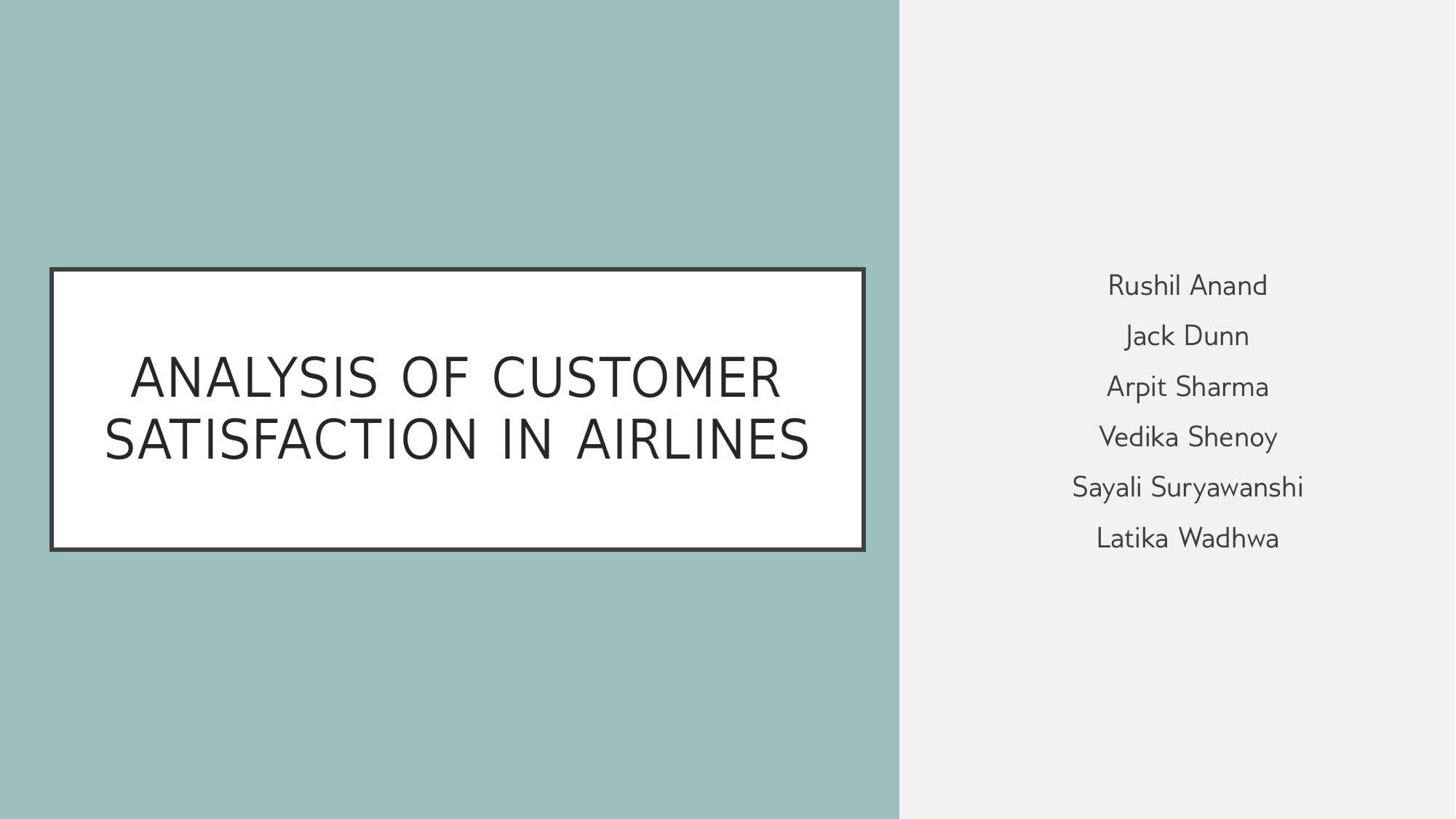

Rushil Anand
Jack Dunn
Arpit Sharma
Vedika Shenoy
Sayali Suryawanshi
Latika Wadhwa
# Analysis of customer satisfaction in airlines